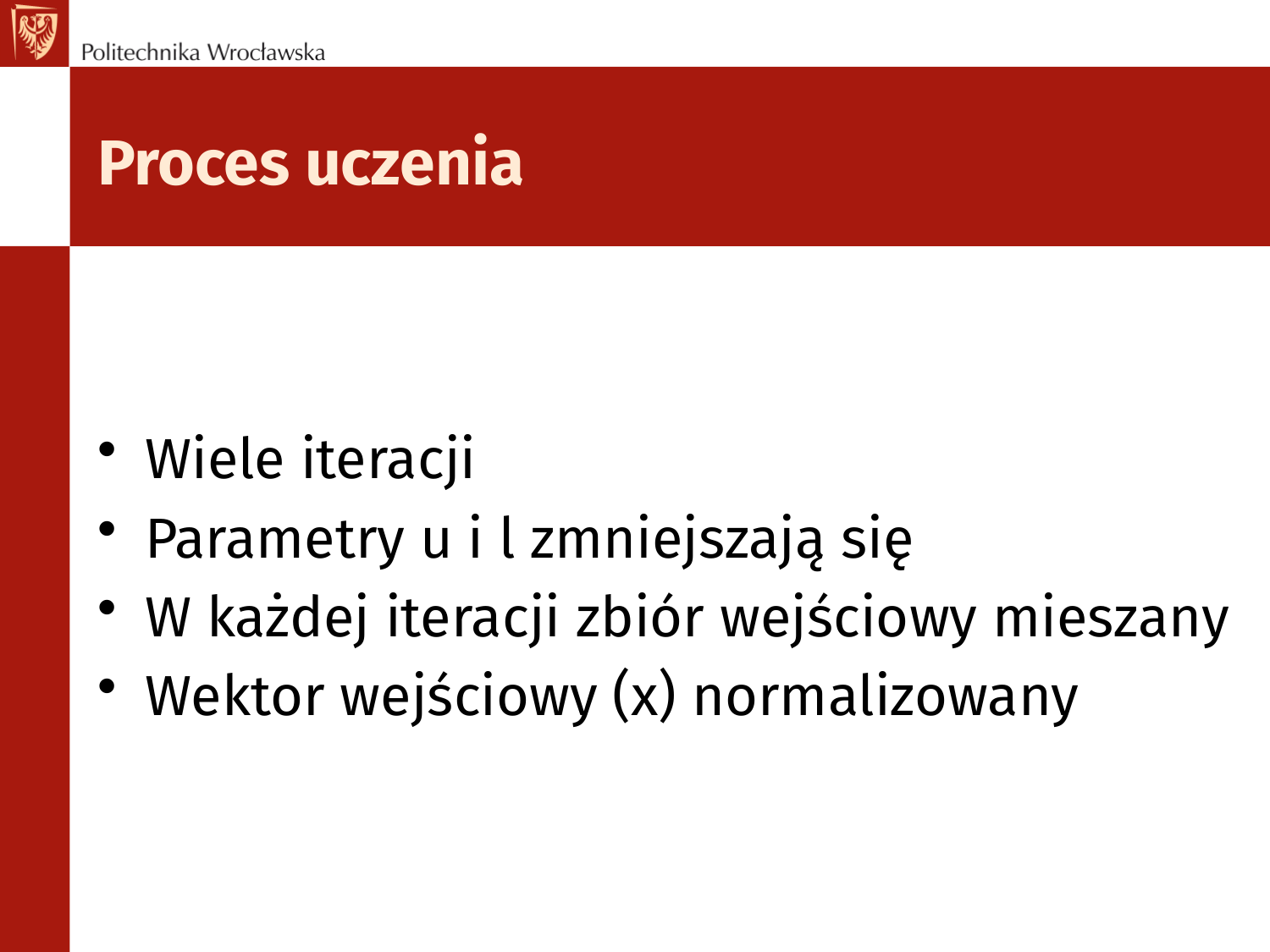

# Proces uczenia
Wiele iteracji
Parametry u i l zmniejszają się
W każdej iteracji zbiór wejściowy mieszany
Wektor wejściowy (x) normalizowany